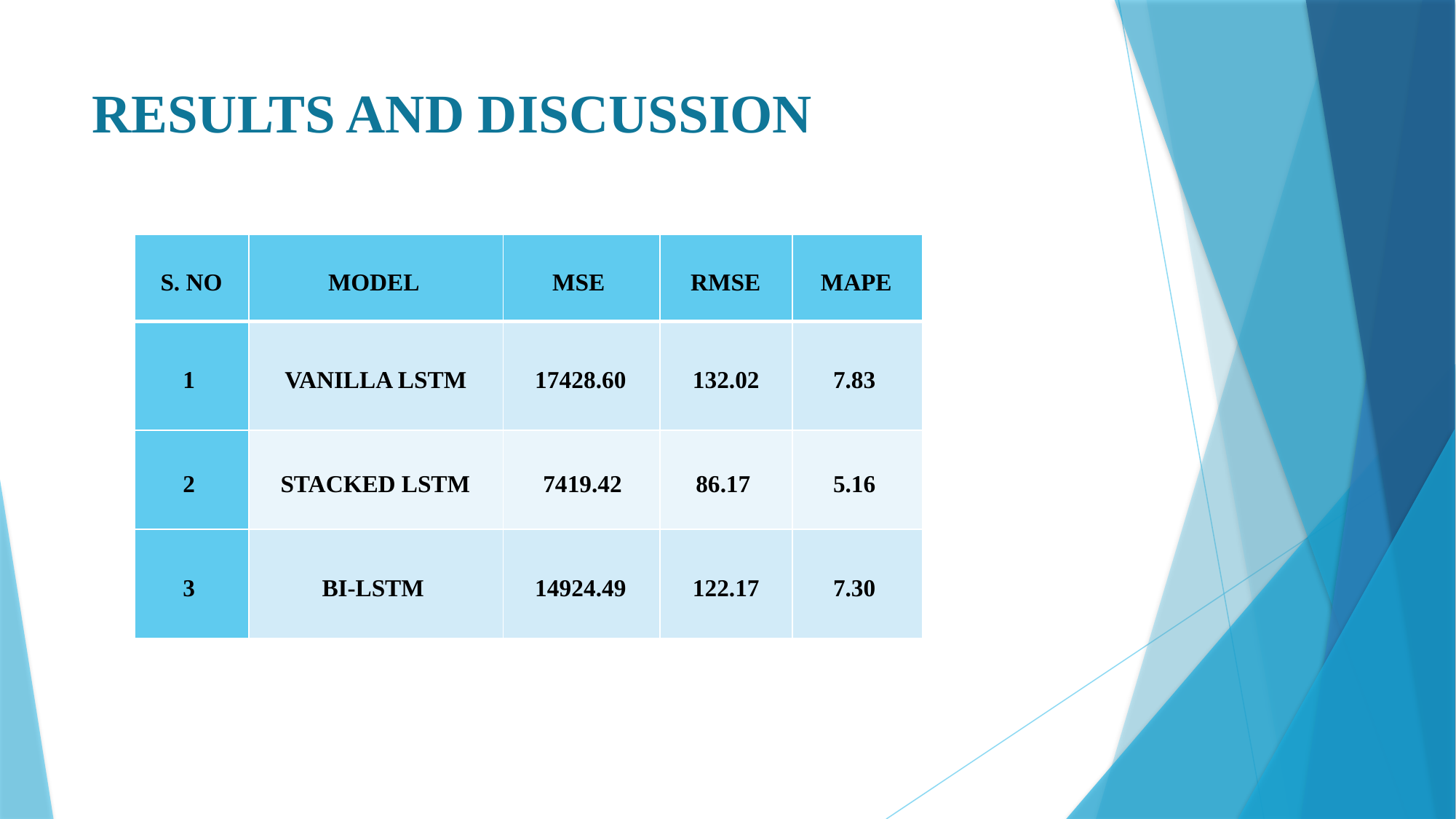

# RESULTS AND DISCUSSION
| S. NO | MODEL | MSE | RMSE | MAPE |
| --- | --- | --- | --- | --- |
| 1 | VANILLA LSTM | 17428.60 | 132.02 | 7.83 |
| 2 | STACKED LSTM | 7419.42 | 86.17 | 5.16 |
| 3 | BI-LSTM | 14924.49 | 122.17 | 7.30 |